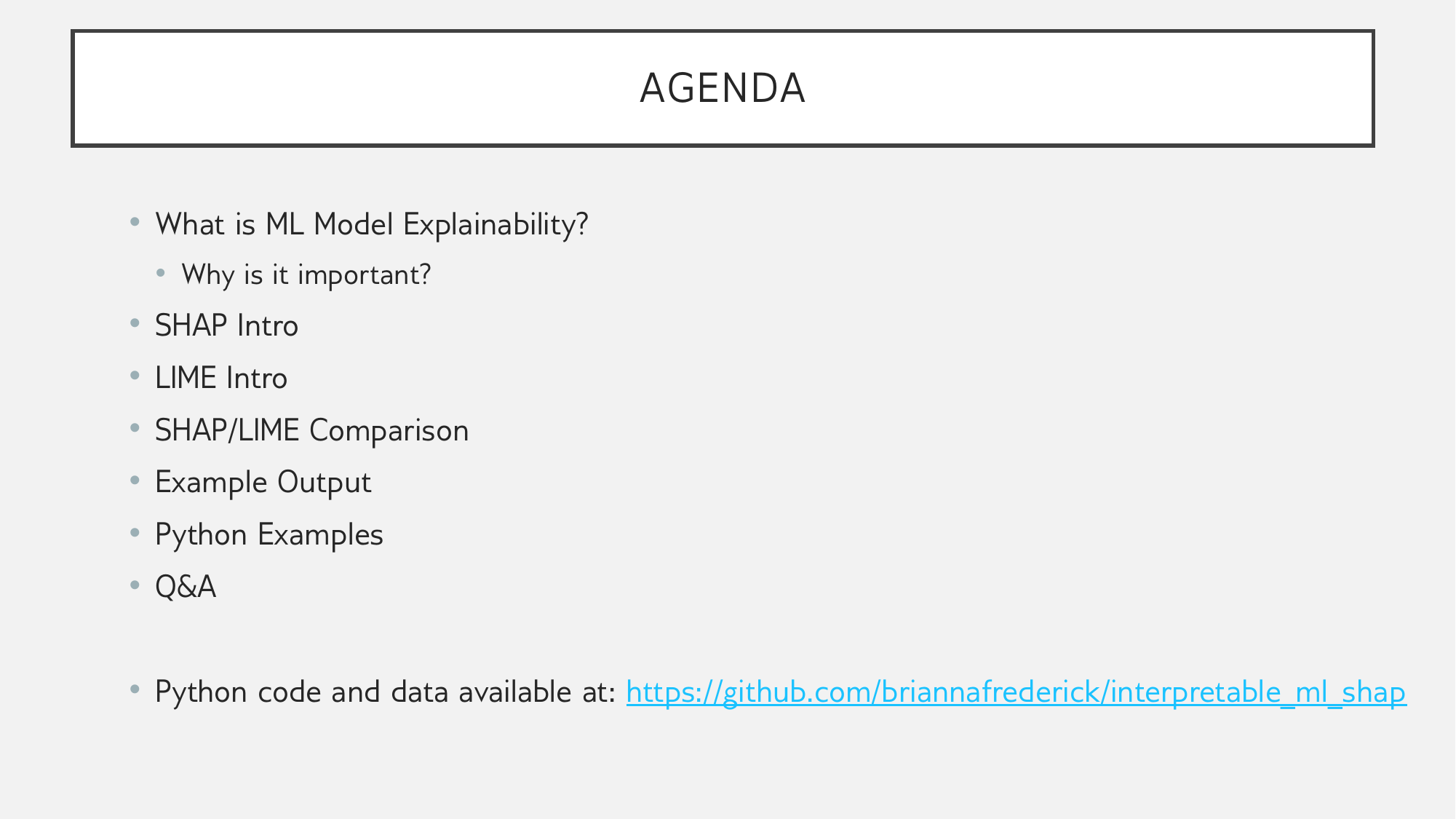

# Agenda
What is ML Model Explainability?
Why is it important?
SHAP Intro
LIME Intro
SHAP/LIME Comparison
Example Output
Python Examples
Q&A

Python code and data available at: https://github.com/briannafrederick/interpretable_ml_shap